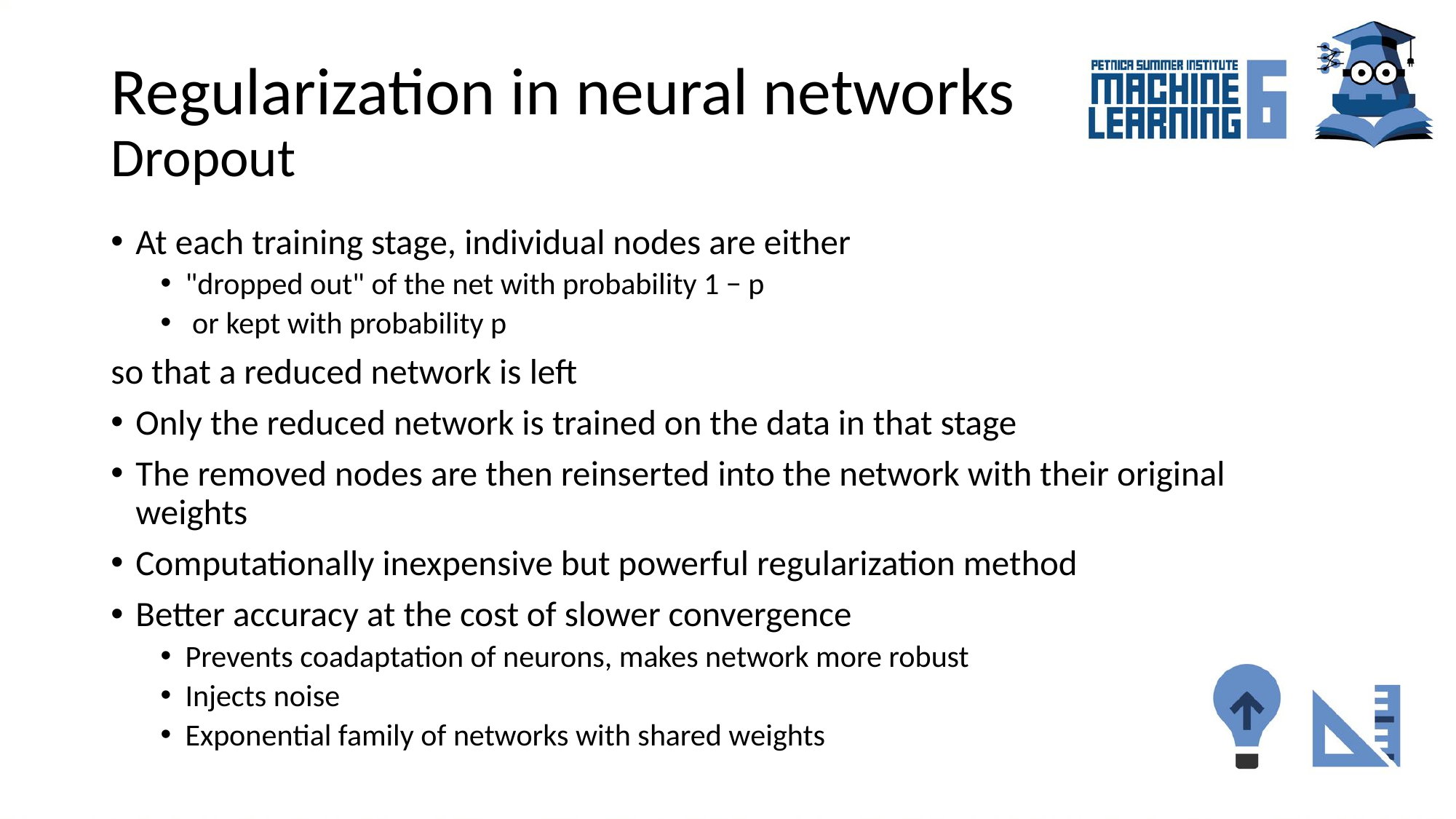

# Regularization in neural networks Dropout
At each training stage, individual nodes are either
"dropped out" of the net with probability 1 − p
 or kept with probability p
so that a reduced network is left
Only the reduced network is trained on the data in that stage
The removed nodes are then reinserted into the network with their original weights
Computationally inexpensive but powerful regularization method
Better accuracy at the cost of slower convergence
Prevents coadaptation of neurons, makes network more robust
Injects noise
Exponential family of networks with shared weights